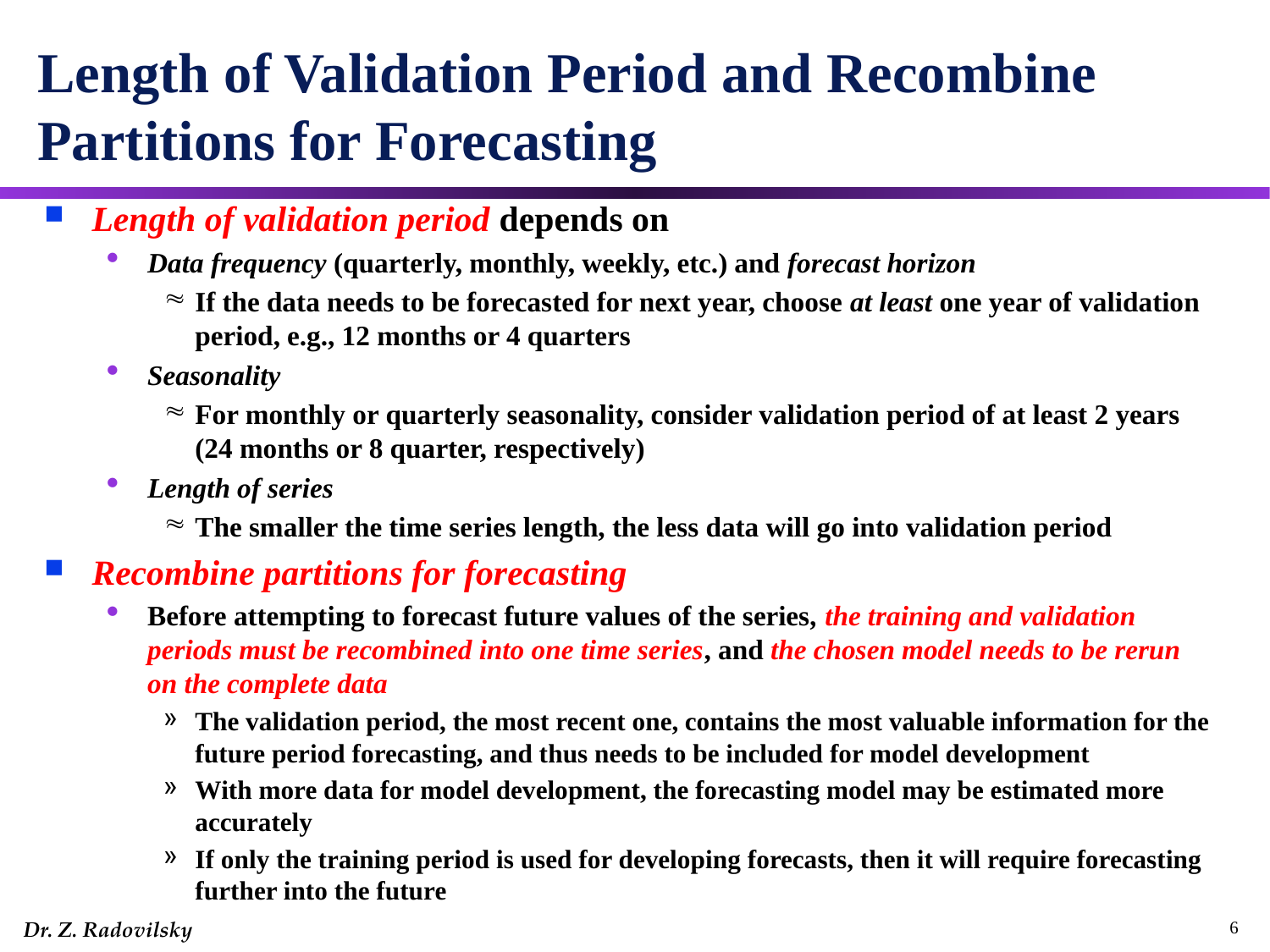

# Length of Validation Period and Recombine Partitions for Forecasting
Length of validation period depends on
Data frequency (quarterly, monthly, weekly, etc.) and forecast horizon
If the data needs to be forecasted for next year, choose at least one year of validation period, e.g., 12 months or 4 quarters
Seasonality
For monthly or quarterly seasonality, consider validation period of at least 2 years (24 months or 8 quarter, respectively)
Length of series
The smaller the time series length, the less data will go into validation period
Recombine partitions for forecasting
Before attempting to forecast future values of the series, the training and validation periods must be recombined into one time series, and the chosen model needs to be rerun on the complete data
The validation period, the most recent one, contains the most valuable information for the future period forecasting, and thus needs to be included for model development
With more data for model development, the forecasting model may be estimated more accurately
If only the training period is used for developing forecasts, then it will require forecasting further into the future